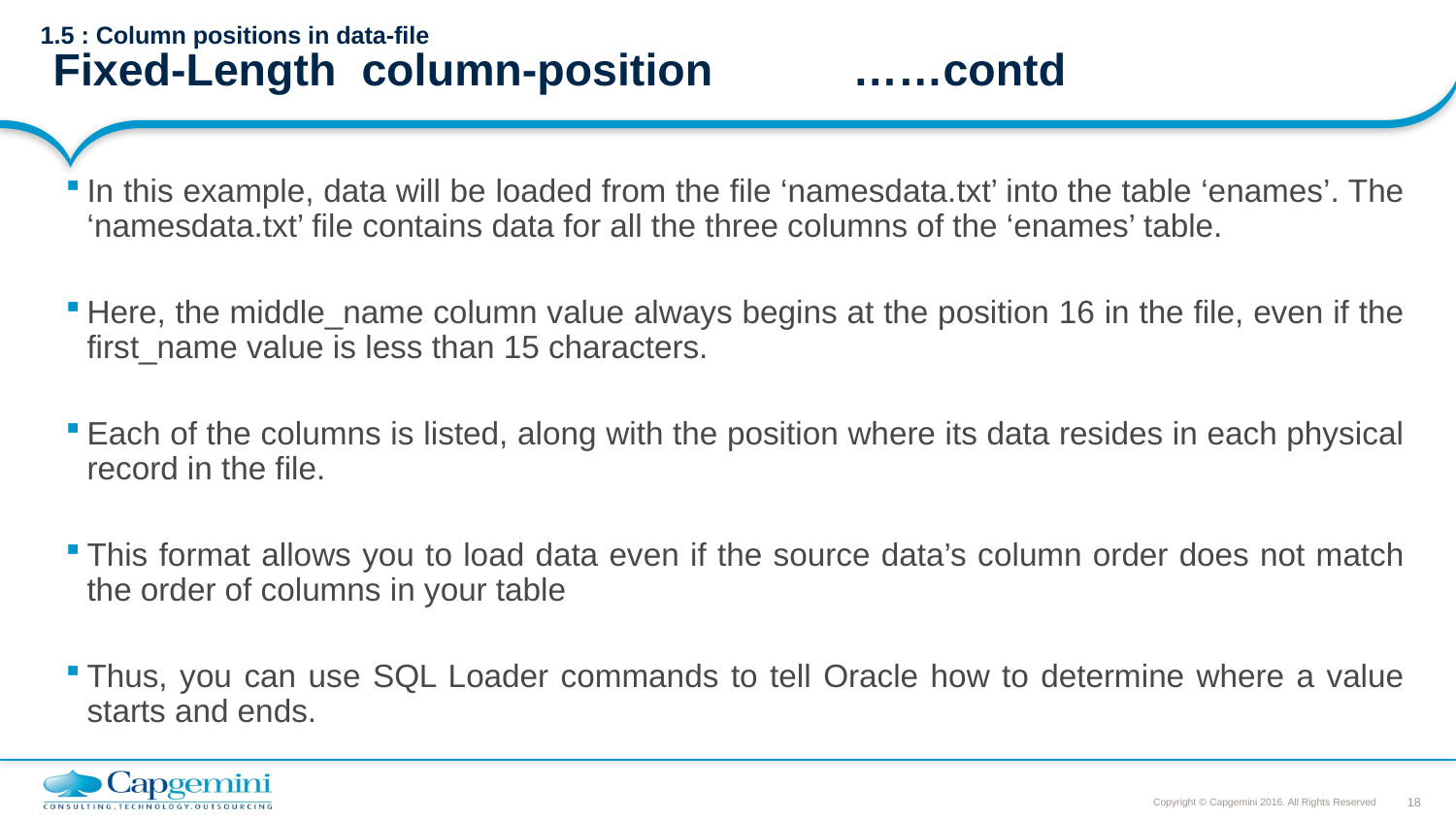

# 1.5 : Column positions in data-file Fixed-Length  column-position				……contd
In this example, data will be loaded from the file ‘namesdata.txt’ into the table ‘enames’. The ‘namesdata.txt’ file contains data for all the three columns of the ‘enames’ table.

Here, the middle_name column value always begins at the position 16 in the file, even if the first_name value is less than 15 characters.

Each of the columns is listed, along with the position where its data resides in each physical record in the file.

This format allows you to load data even if the source data’s column order does not match the order of columns in your table

Thus, you can use SQL Loader commands to tell Oracle how to determine where a value starts and ends.